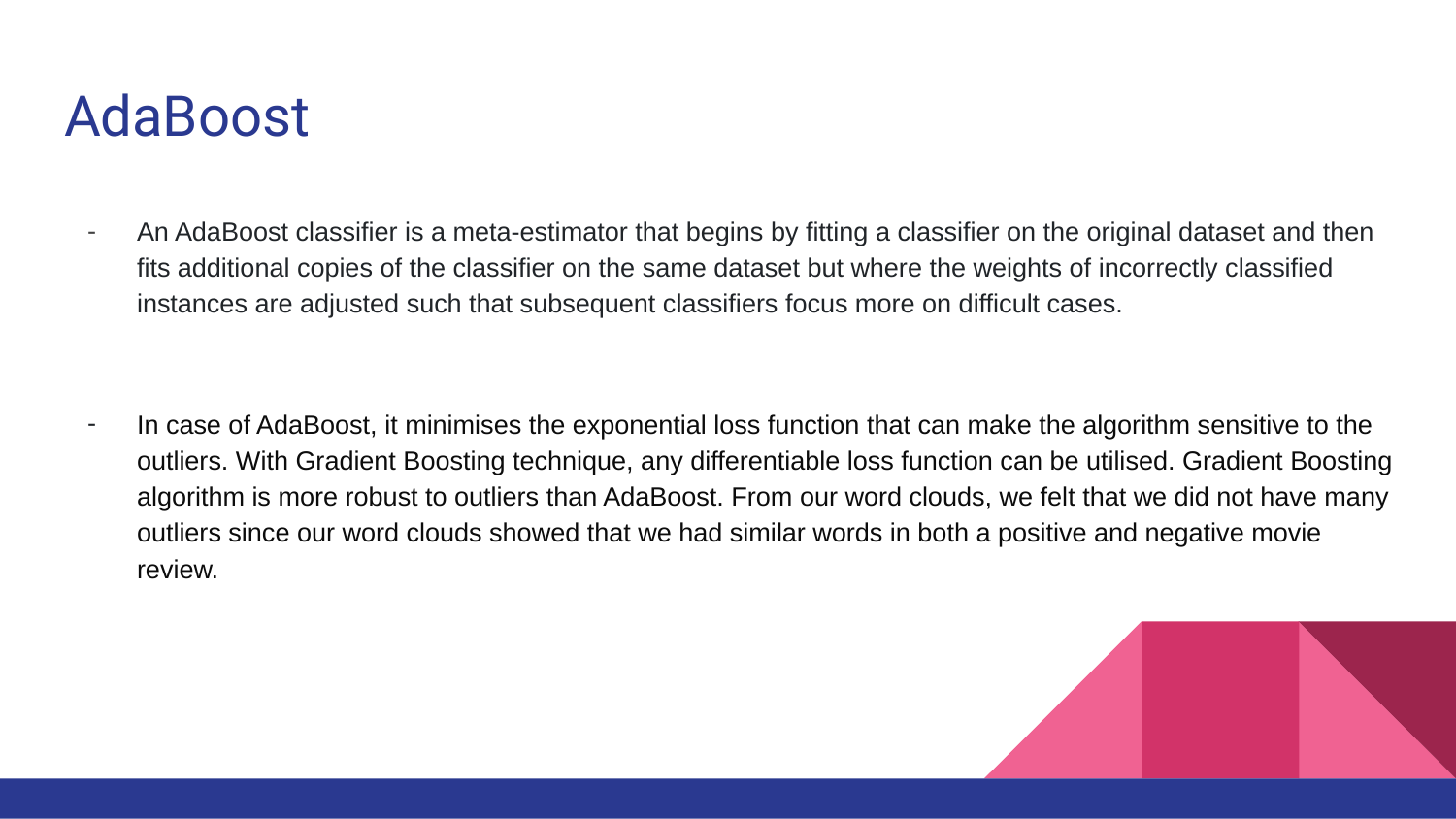

# AdaBoost
An AdaBoost classifier is a meta-estimator that begins by fitting a classifier on the original dataset and then fits additional copies of the classifier on the same dataset but where the weights of incorrectly classified instances are adjusted such that subsequent classifiers focus more on difficult cases.

In case of AdaBoost, it minimises the exponential loss function that can make the algorithm sensitive to the outliers. With Gradient Boosting technique, any differentiable loss function can be utilised. Gradient Boosting algorithm is more robust to outliers than AdaBoost. From our word clouds, we felt that we did not have many outliers since our word clouds showed that we had similar words in both a positive and negative movie review.